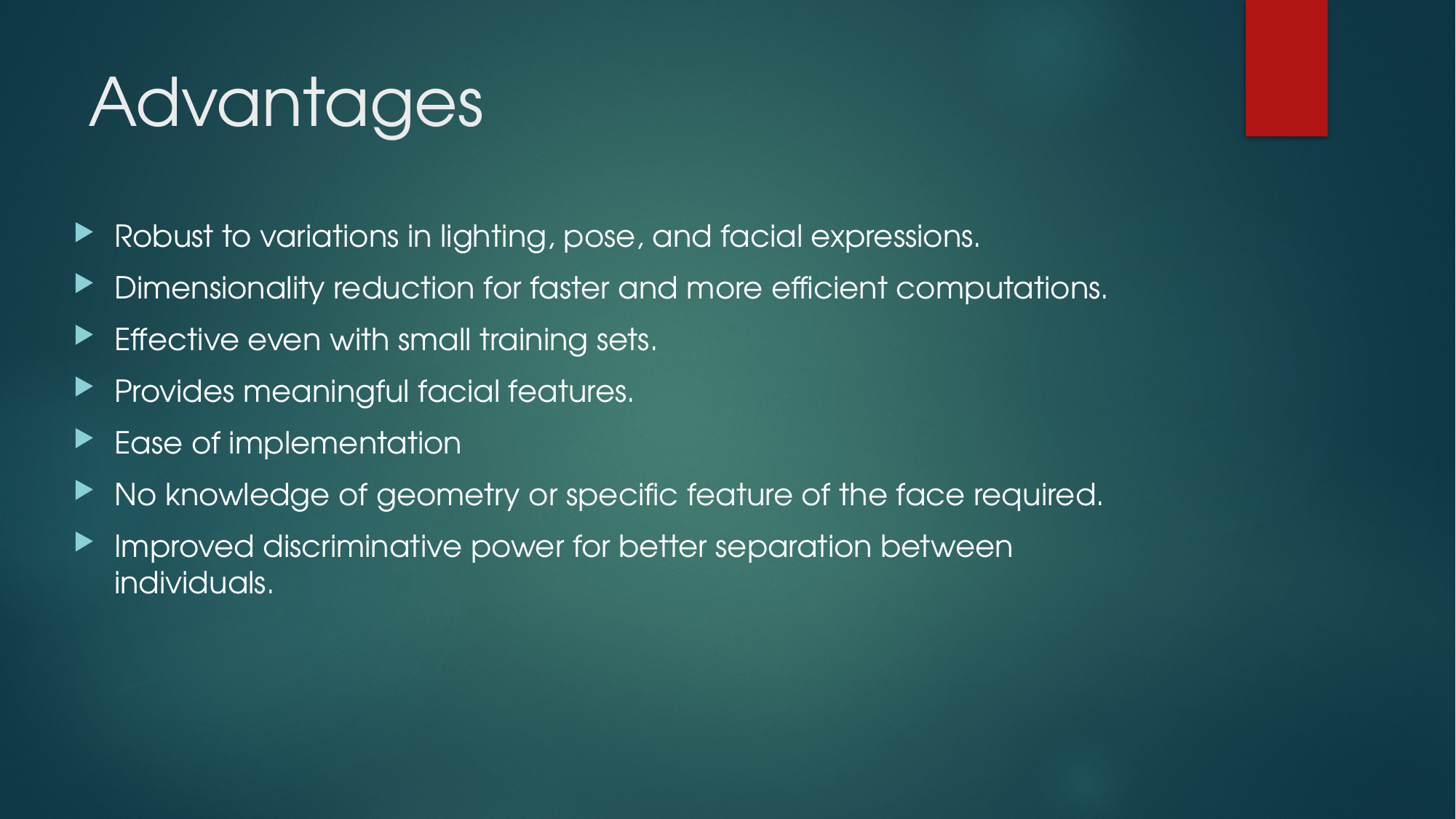

# Advantages
Robust to variations in lighting, pose, and facial expressions.
Dimensionality reduction for faster and more efficient computations.
Effective even with small training sets.
Provides meaningful facial features.
Ease of implementation
No knowledge of geometry or specific feature of the face required.
Improved discriminative power for better separation between individuals.